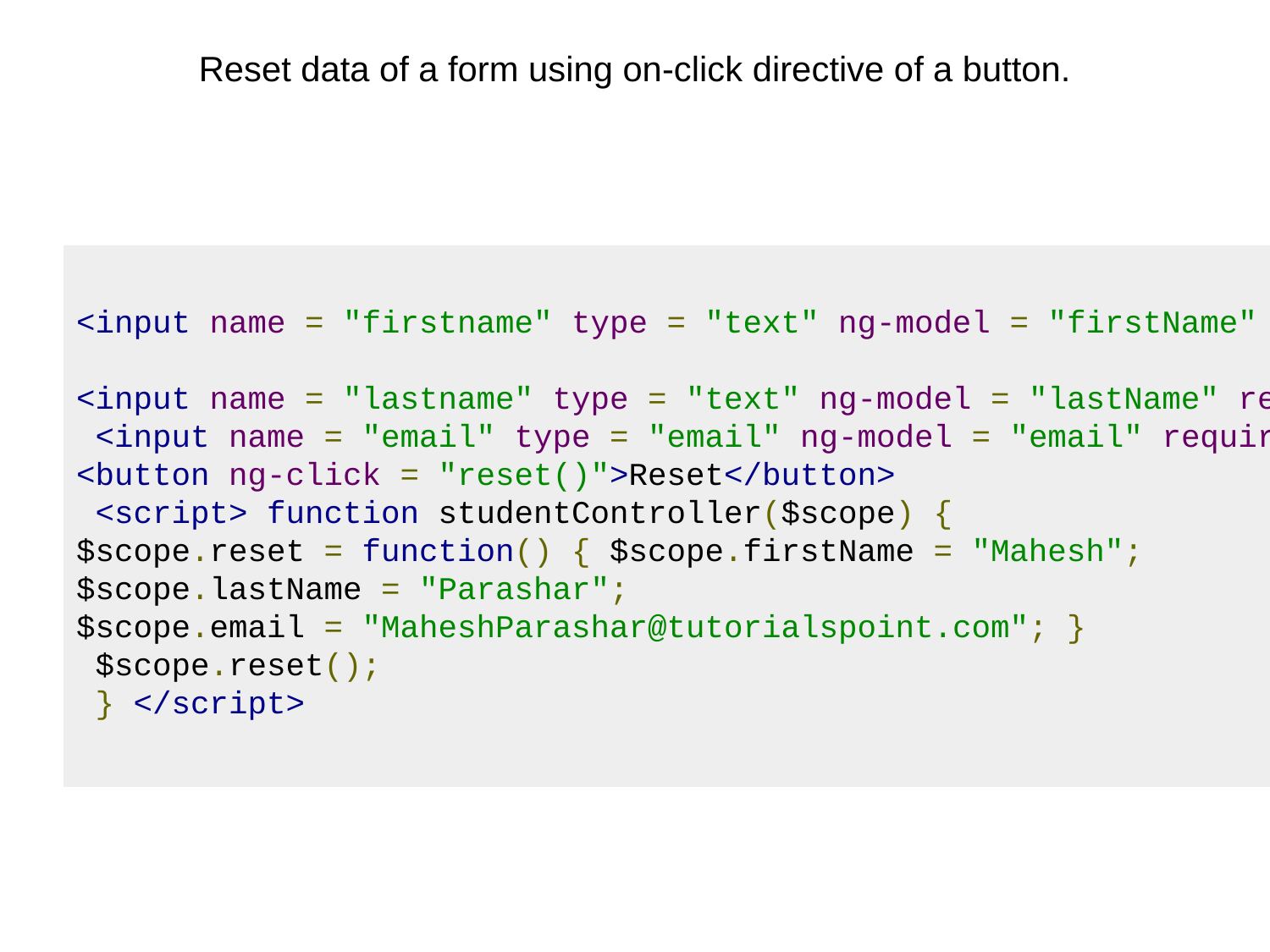

# Reset data of a form using on-click directive of a button.
<input name = "firstname" type = "text" ng-model = "firstName" required>

<input name = "lastname" type = "text" ng-model = "lastName" required>
 <input name = "email" type = "email" ng-model = "email" required>
<button ng-click = "reset()">Reset</button>
 <script> function studentController($scope) {
$scope.reset = function() { $scope.firstName = "Mahesh";
$scope.lastName = "Parashar";
$scope.email = "MaheshParashar@tutorialspoint.com"; }
 $scope.reset();
 } </script>